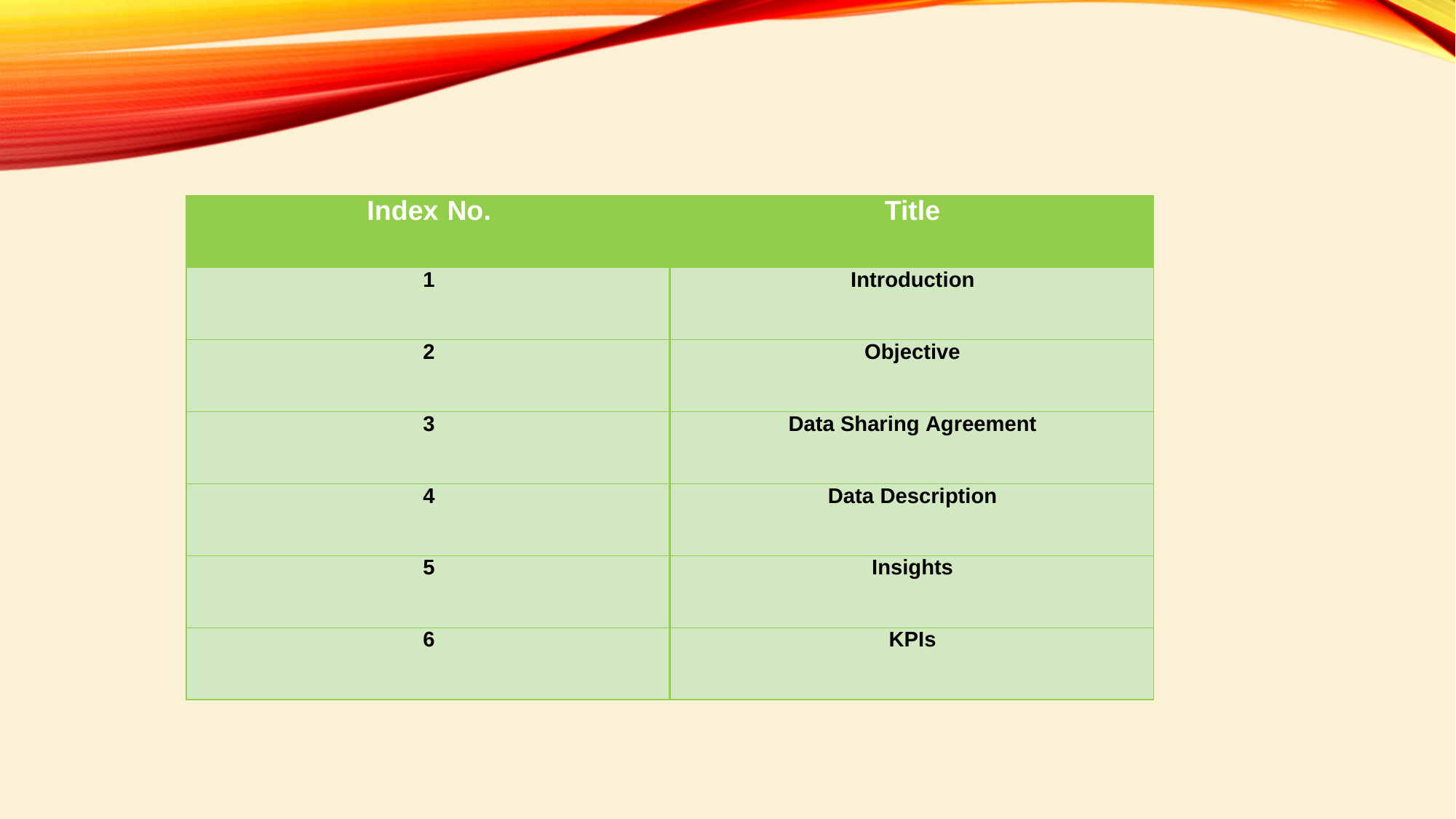

| Index No. | Title |
| --- | --- |
| 1 | Introduction |
| 2 | Objective |
| 3 | Data Sharing Agreement |
| 4 | Data Description |
| 5 | Insights |
| 6 | KPIs |